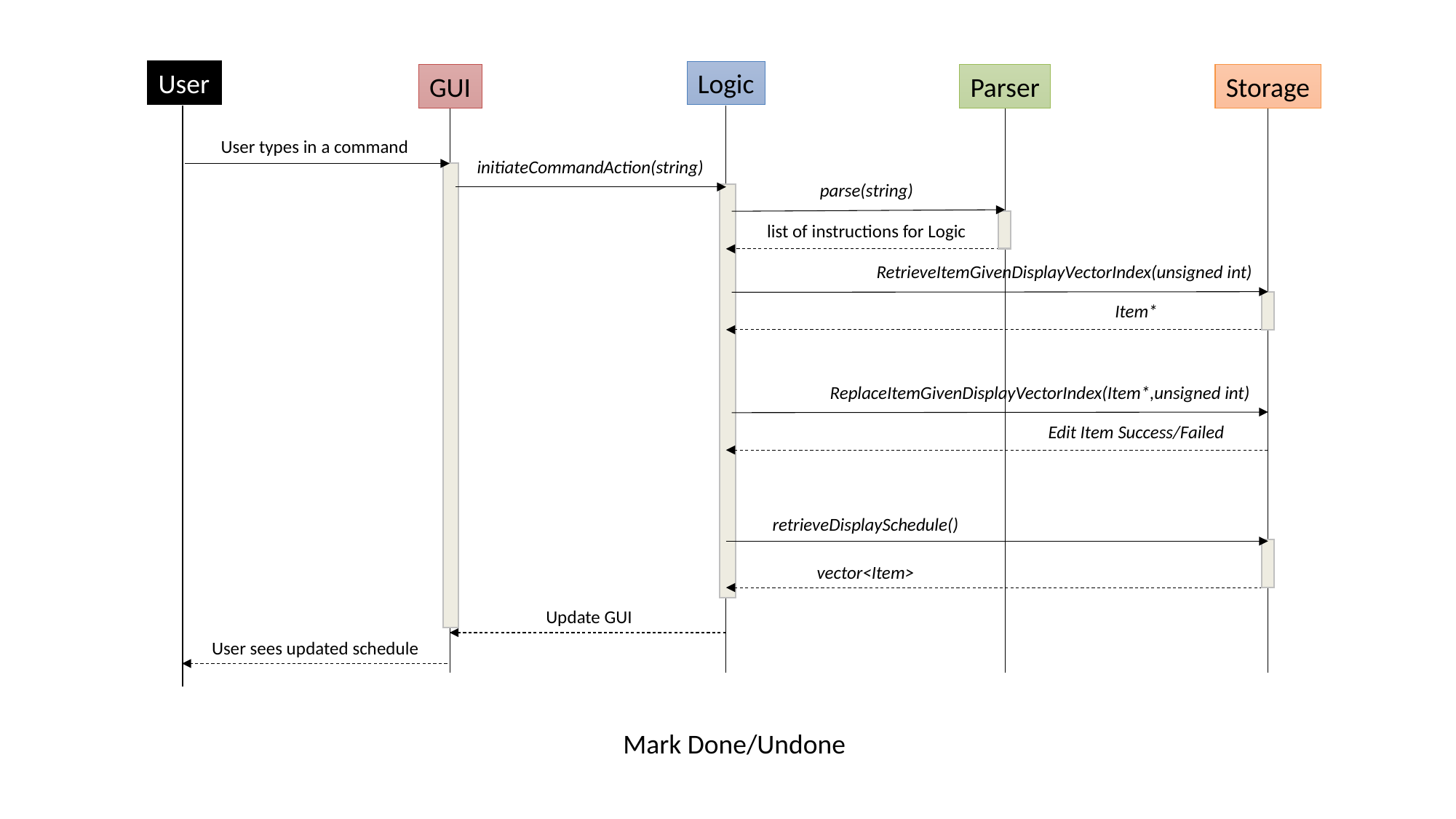

User
Logic
Storage
GUI
Parser
User types in a command
initiateCommandAction(string)

parse(string)

list of instructions for Logic
RetrieveItemGivenDisplayVectorIndex(unsigned int)

Item*
ReplaceItemGivenDisplayVectorIndex(Item*,unsigned int)
Edit Item Success/Failed
retrieveDisplaySchedule()

vector<Item>
Update GUI
User sees updated schedule
Mark Done/Undone